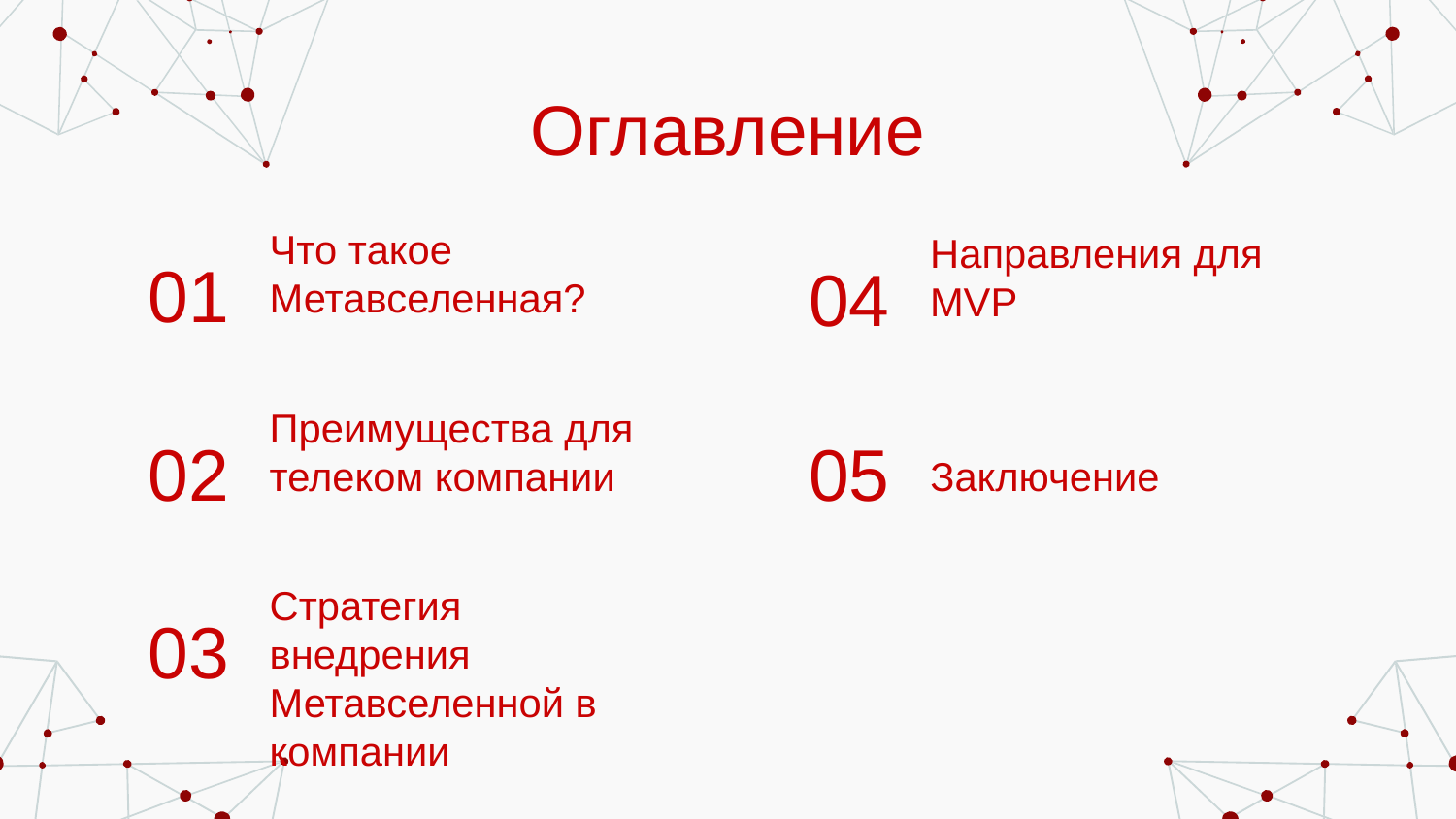

# Оглавление
Что такое Метавселенная?

Направления для MVP

01
04
Преимущества для телеком компании

02
05
Заключение

Стратегия внедрения Метавселенной в компании

03